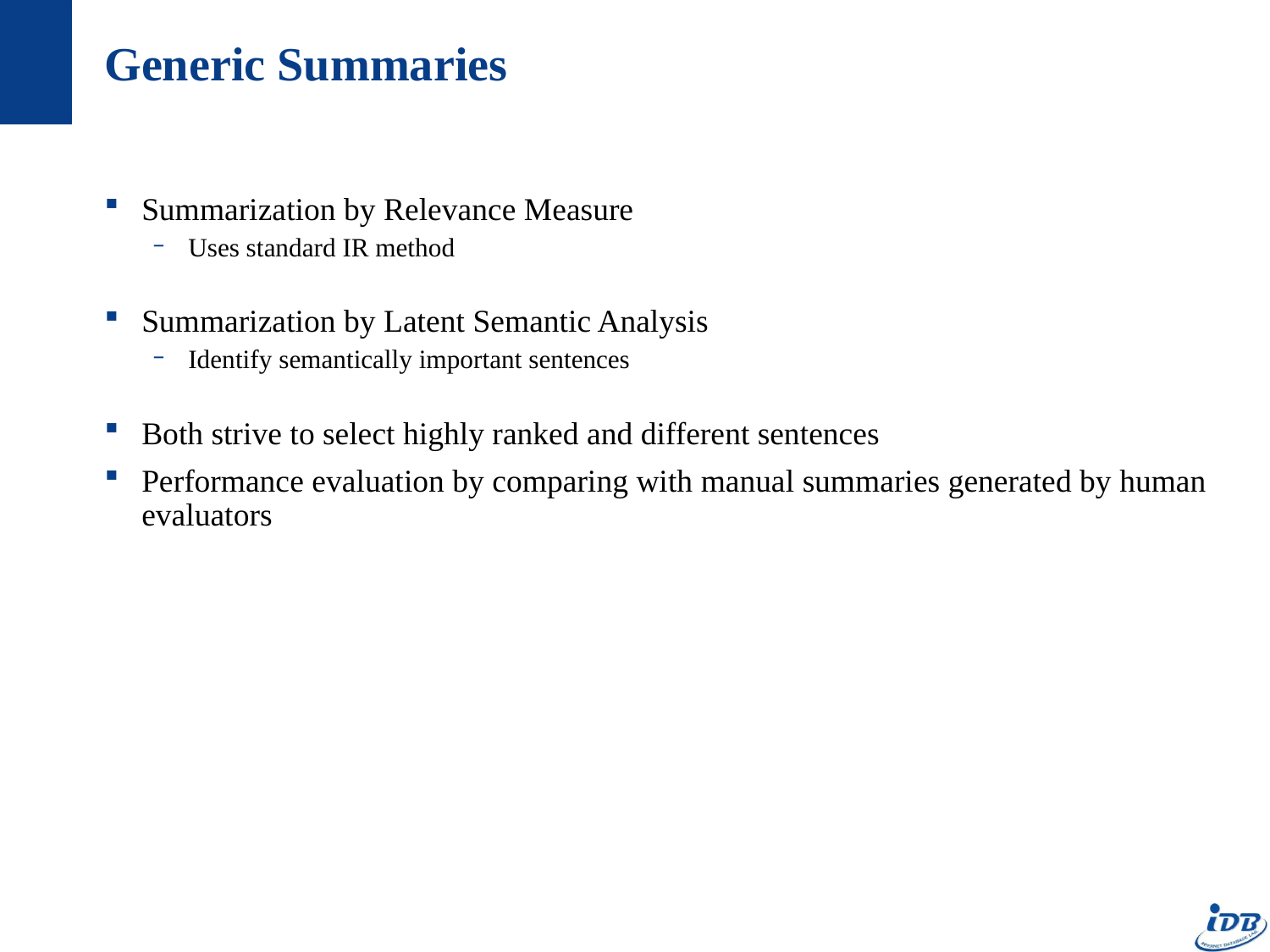

# Generic Summaries
Summarization by Relevance Measure
Uses standard IR method

Summarization by Latent Semantic Analysis
Identify semantically important sentences

Both strive to select highly ranked and different sentences
Performance evaluation by comparing with manual summaries generated by human evaluators